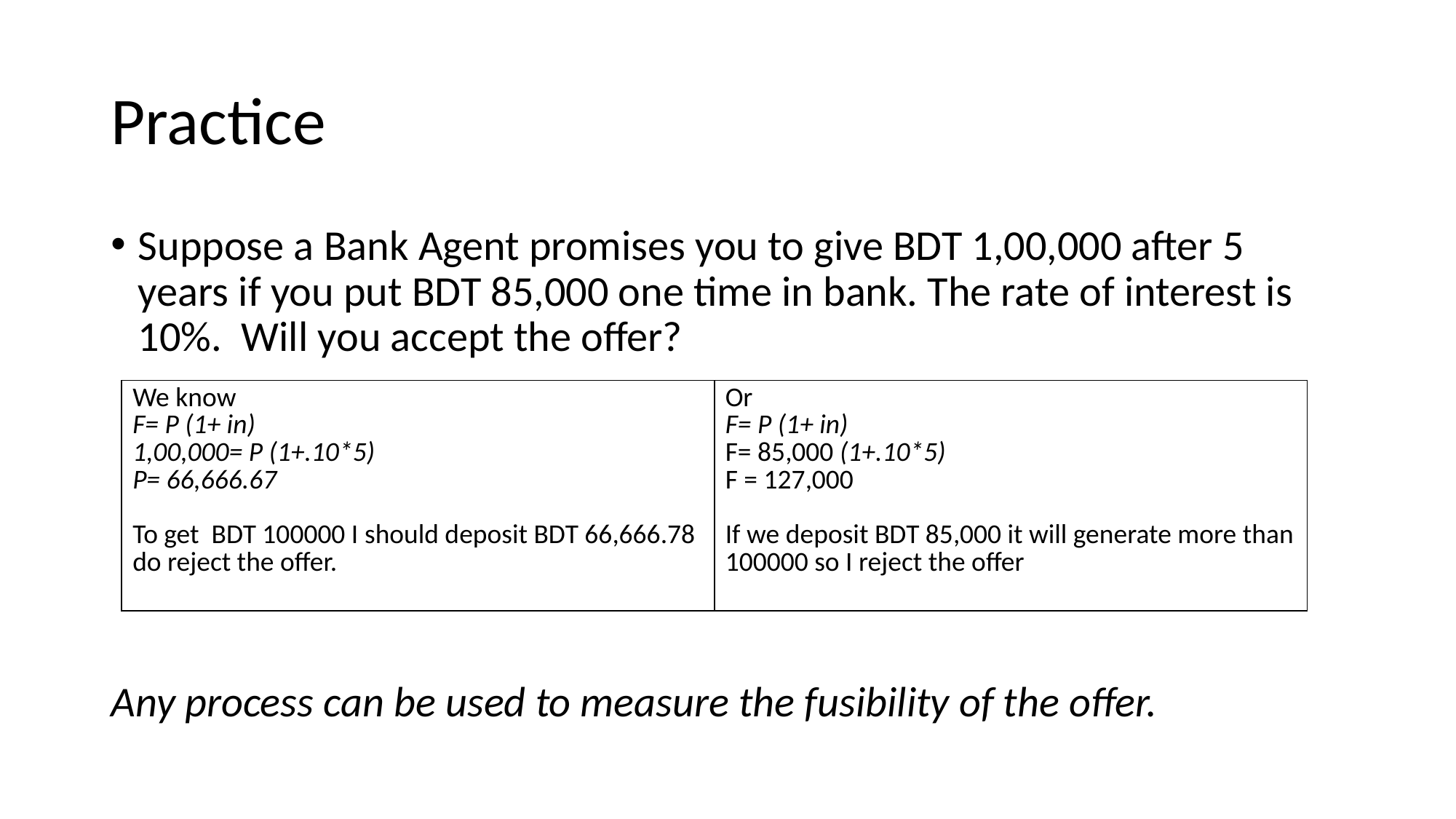

# Practice
Suppose a Bank Agent promises you to give BDT 1,00,000 after 5 years if you put BDT 85,000 one time in bank. The rate of interest is 10%.  Will you accept the offer?

Any process can be used to measure the fusibility of the offer.

| We know F= P (1+ in) 1,00,000= P (1+.10\*5) P= 66,666.67 To get BDT 100000 I should deposit BDT 66,666.78 do reject the offer. | Or F= P (1+ in) F= 85,000 (1+.10\*5) F = 127,000 If we deposit BDT 85,000 it will generate more than 100000 so I reject the offer |
| --- | --- |